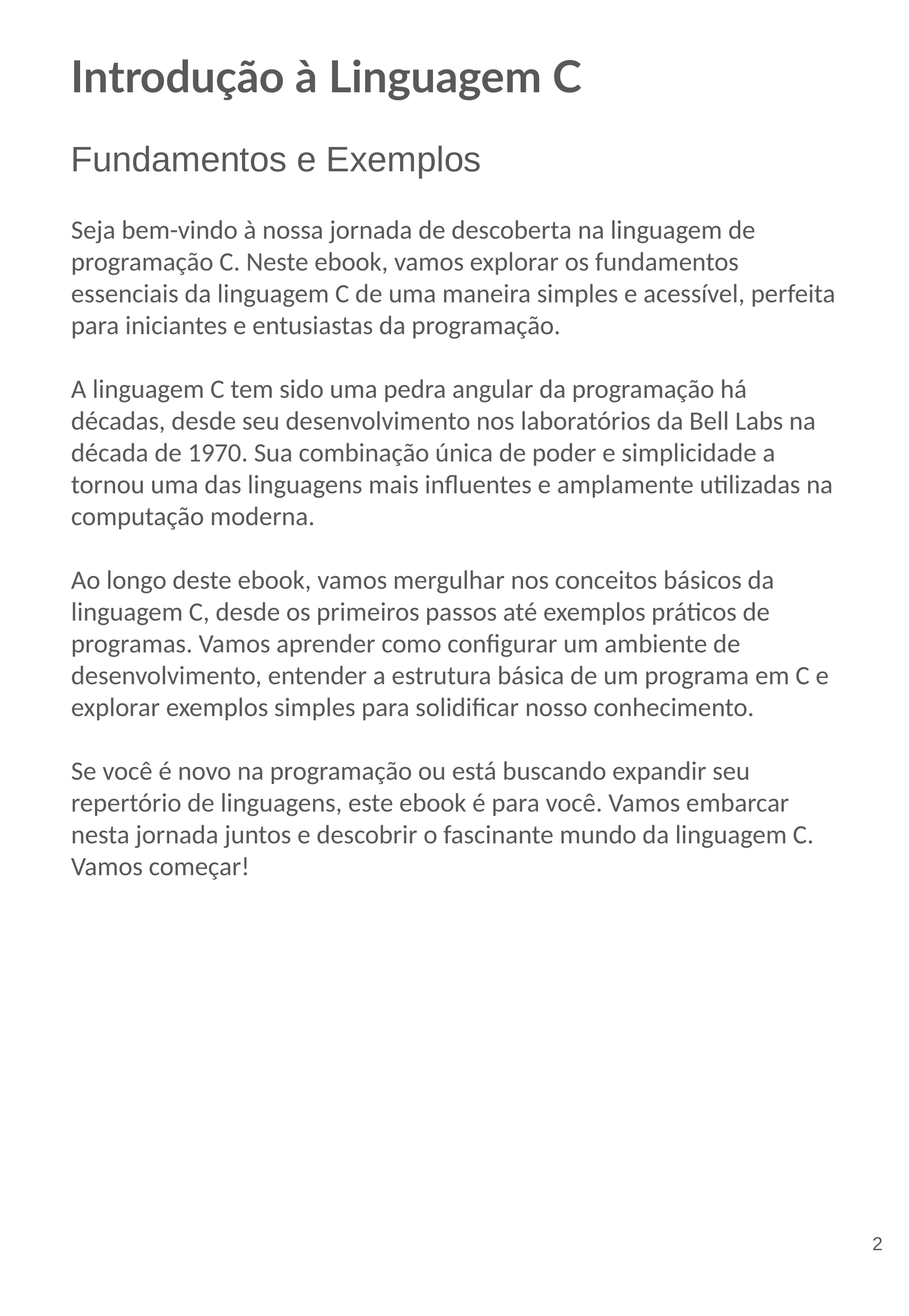

Introdução à Linguagem C
Fundamentos e Exemplos
Seja bem-vindo à nossa jornada de descoberta na linguagem de programação C. Neste ebook, vamos explorar os fundamentos essenciais da linguagem C de uma maneira simples e acessível, perfeita para iniciantes e entusiastas da programação.

A linguagem C tem sido uma pedra angular da programação há décadas, desde seu desenvolvimento nos laboratórios da Bell Labs na década de 1970. Sua combinação única de poder e simplicidade a tornou uma das linguagens mais influentes e amplamente utilizadas na computação moderna.

Ao longo deste ebook, vamos mergulhar nos conceitos básicos da linguagem C, desde os primeiros passos até exemplos práticos de programas. Vamos aprender como configurar um ambiente de desenvolvimento, entender a estrutura básica de um programa em C e explorar exemplos simples para solidificar nosso conhecimento.

Se você é novo na programação ou está buscando expandir seu repertório de linguagens, este ebook é para você. Vamos embarcar nesta jornada juntos e descobrir o fascinante mundo da linguagem C. Vamos começar!
2